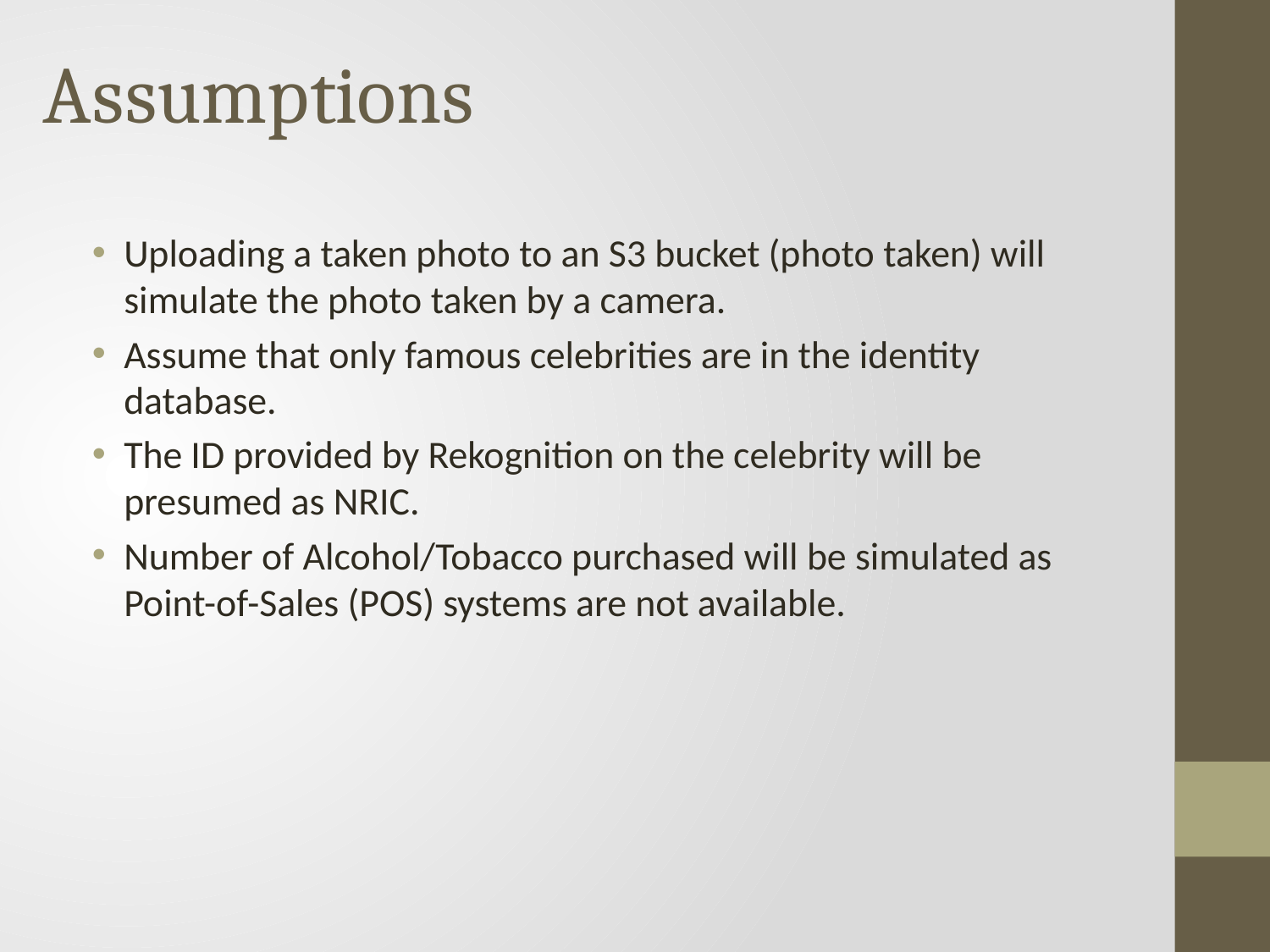

Assumptions
Uploading a taken photo to an S3 bucket (photo taken) will simulate the photo taken by a camera.
Assume that only famous celebrities are in the identity database.
The ID provided by Rekognition on the celebrity will be presumed as NRIC.
Number of Alcohol/Tobacco purchased will be simulated as Point-of-Sales (POS) systems are not available.